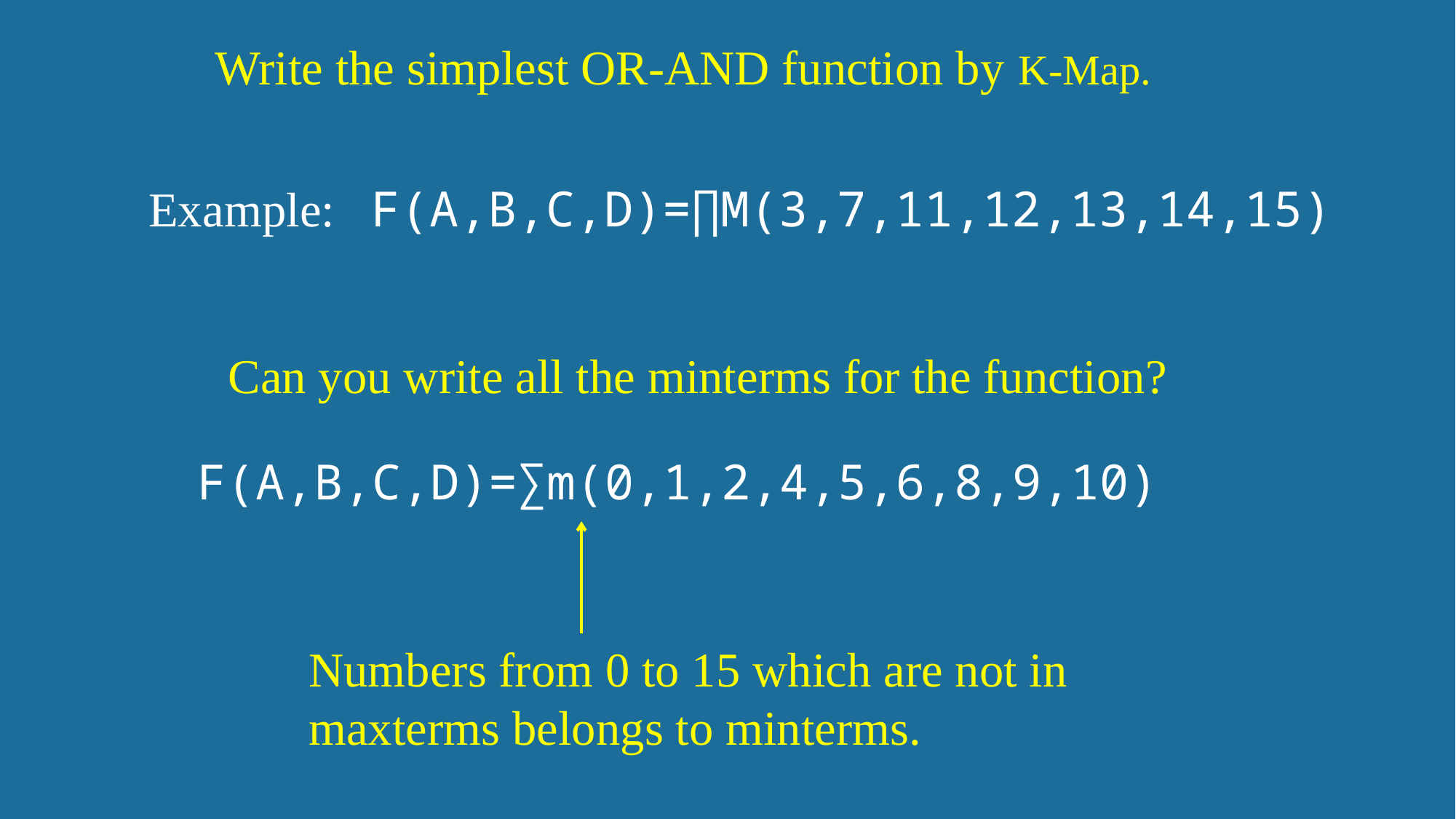

Write the simplest OR-AND function by K-Map.
Example:   F(A,B,C,D)=∏M(3,7,11,12,13,14,15)
Can you write all the minterms for the function?
F(A,B,C,D)=∑m(0,1,2,4,5,6,8,9,10)
Numbers from 0 to 15 which are not in maxterms belongs to minterms.